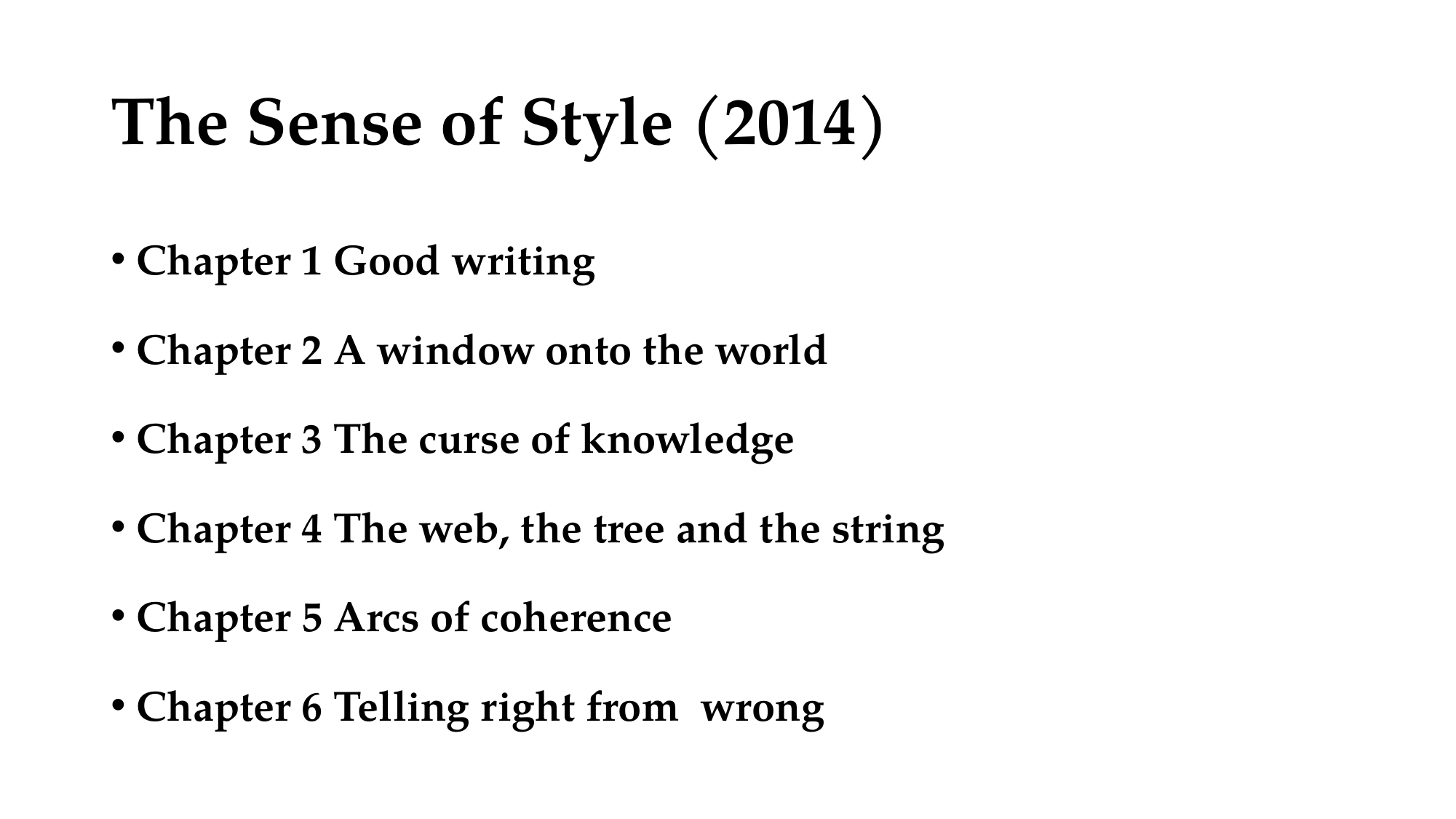

# The Sense of Style (2014)
Chapter 1 Good writing
Chapter 2 A window onto the world
Chapter 3 The curse of knowledge
Chapter 4 The web, the tree and the string
Chapter 5 Arcs of coherence
Chapter 6 Telling right from  wrong